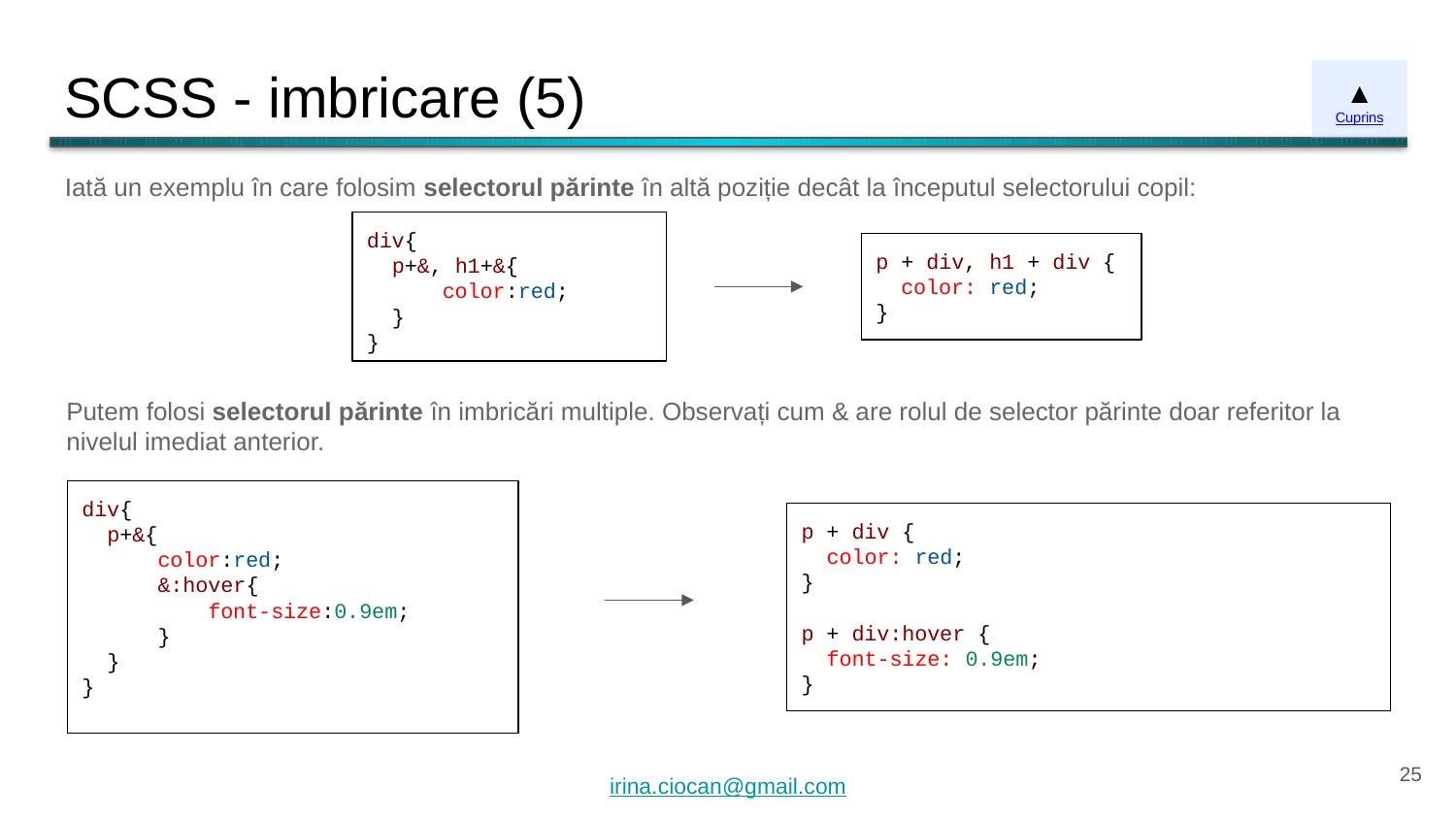

# SCSS - imbricare (5)
▲
Cuprins

Iată un exemplu în care folosim selectorul părinte în altă poziție decât la începutul selectorului copil:
div{
  p+&, h1+&{
      color:red;
  }
}
p + div, h1 + div {
  color: red;
}
Putem folosi selectorul părinte în imbricări multiple. Observați cum & are rolul de selector părinte doar referitor la nivelul imediat anterior.

div{
  p+&{
      color:red;
      &:hover{
          font-size:0.9em;
      }
  }
}
p + div {
  color: red;
}

p + div:hover {
  font-size: 0.9em;
}
25
irina.ciocan@gmail.com